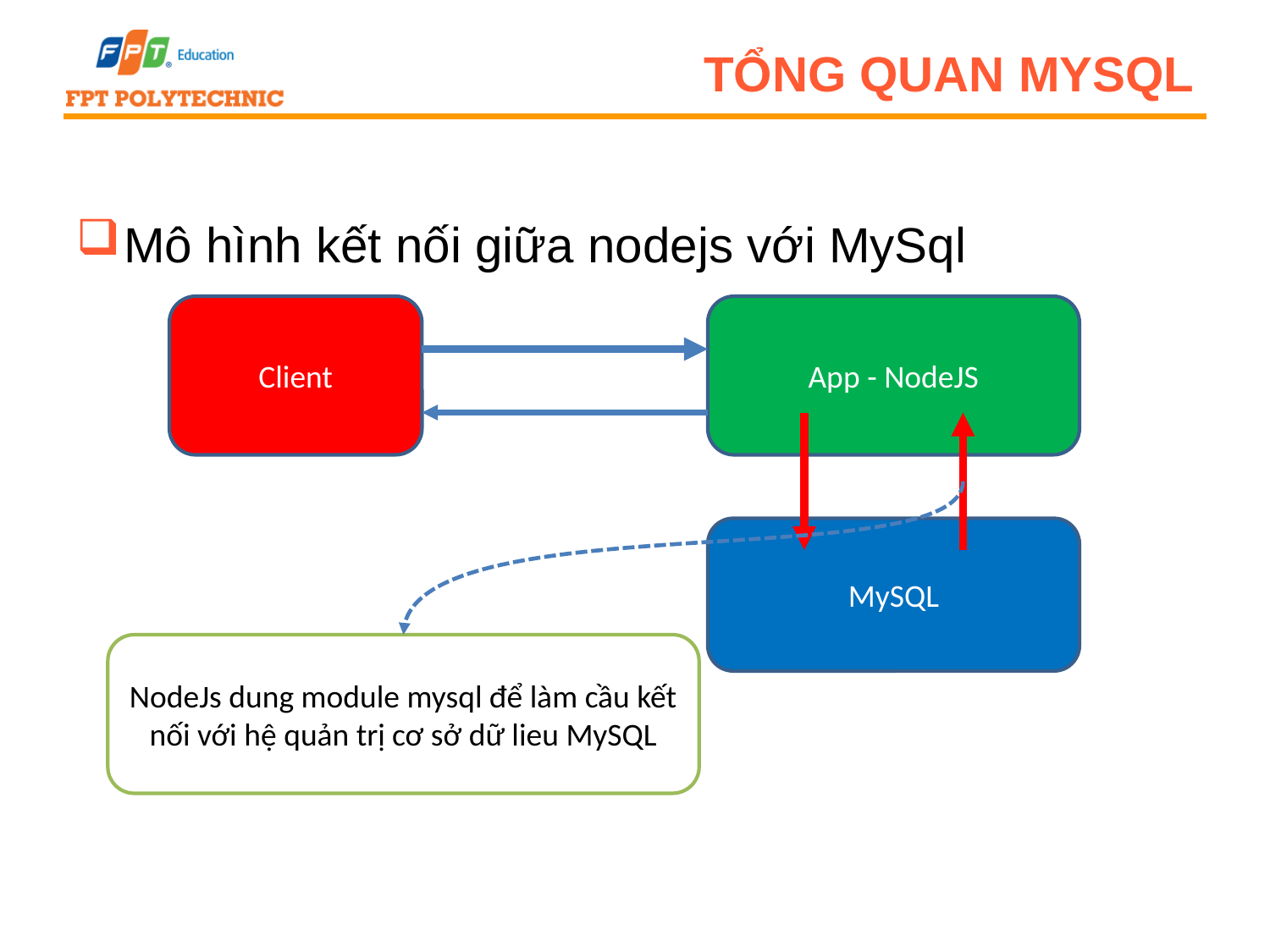

# Tổng quan Mysql
Mô hình kết nối giữa nodejs với MySql

Client
App - NodeJS
MySQL
NodeJs dung module mysql để làm cầu kết nối với hệ quản trị cơ sở dữ lieu MySQL